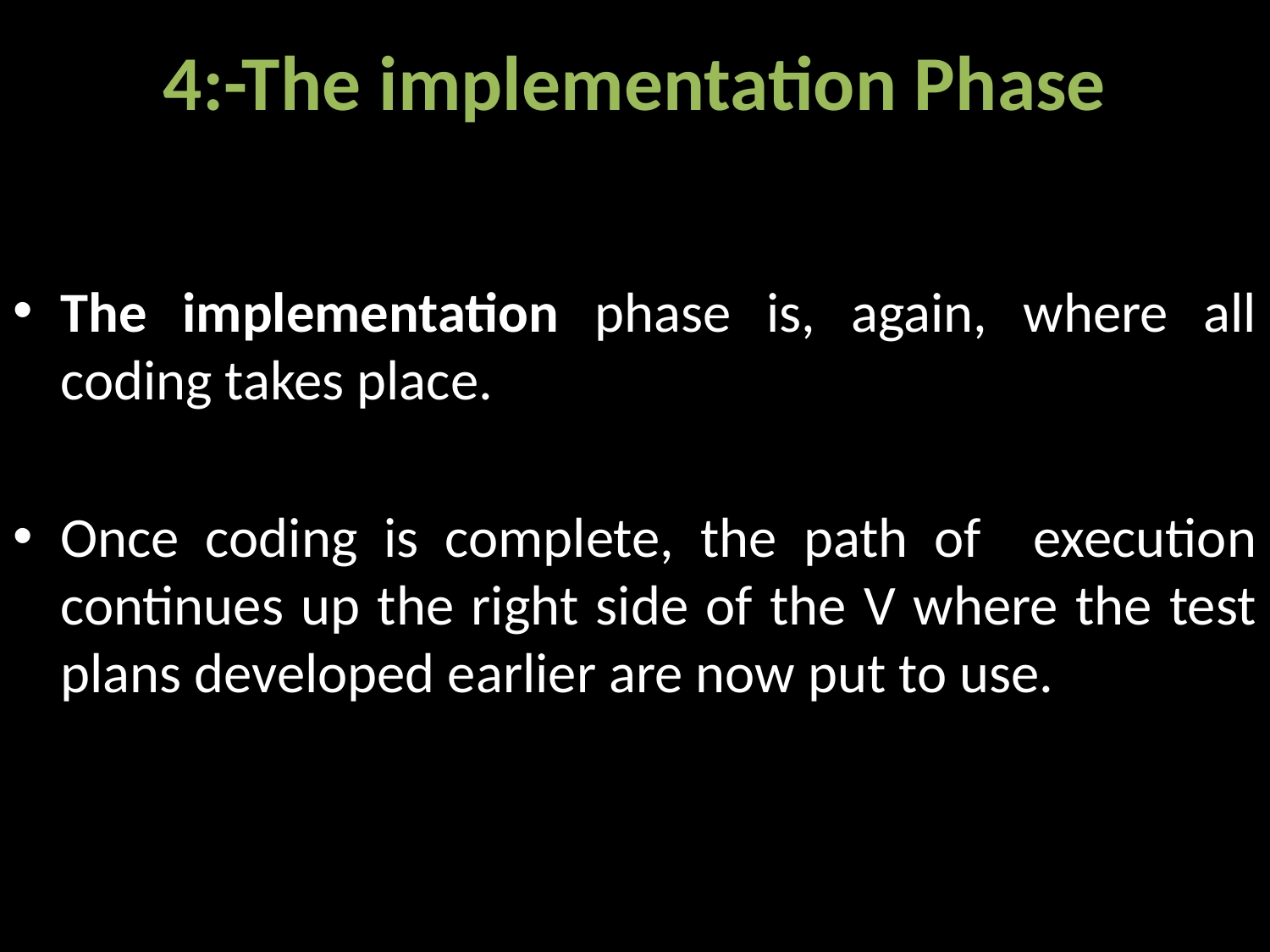

# 4:-The implementation Phase

The implementation phase is, again, where all coding takes place.

Once coding is complete, the path of  execution continues up the right side of the V where the test plans developed earlier are now put to use.